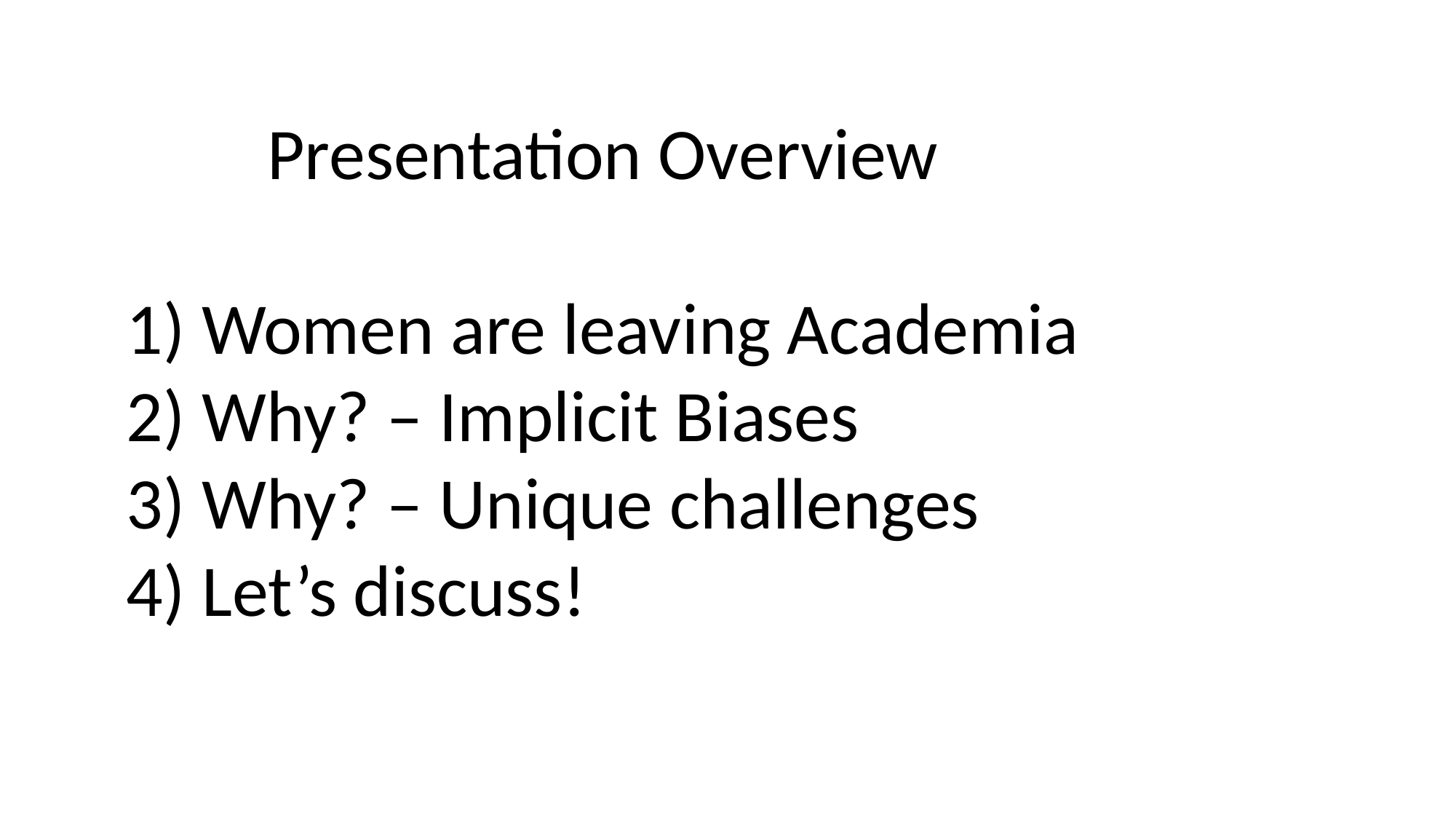

Presentation Overview

 Women are leaving Academia
 Why? – Implicit Biases
 Why? – Unique challenges
 Let’s discuss!